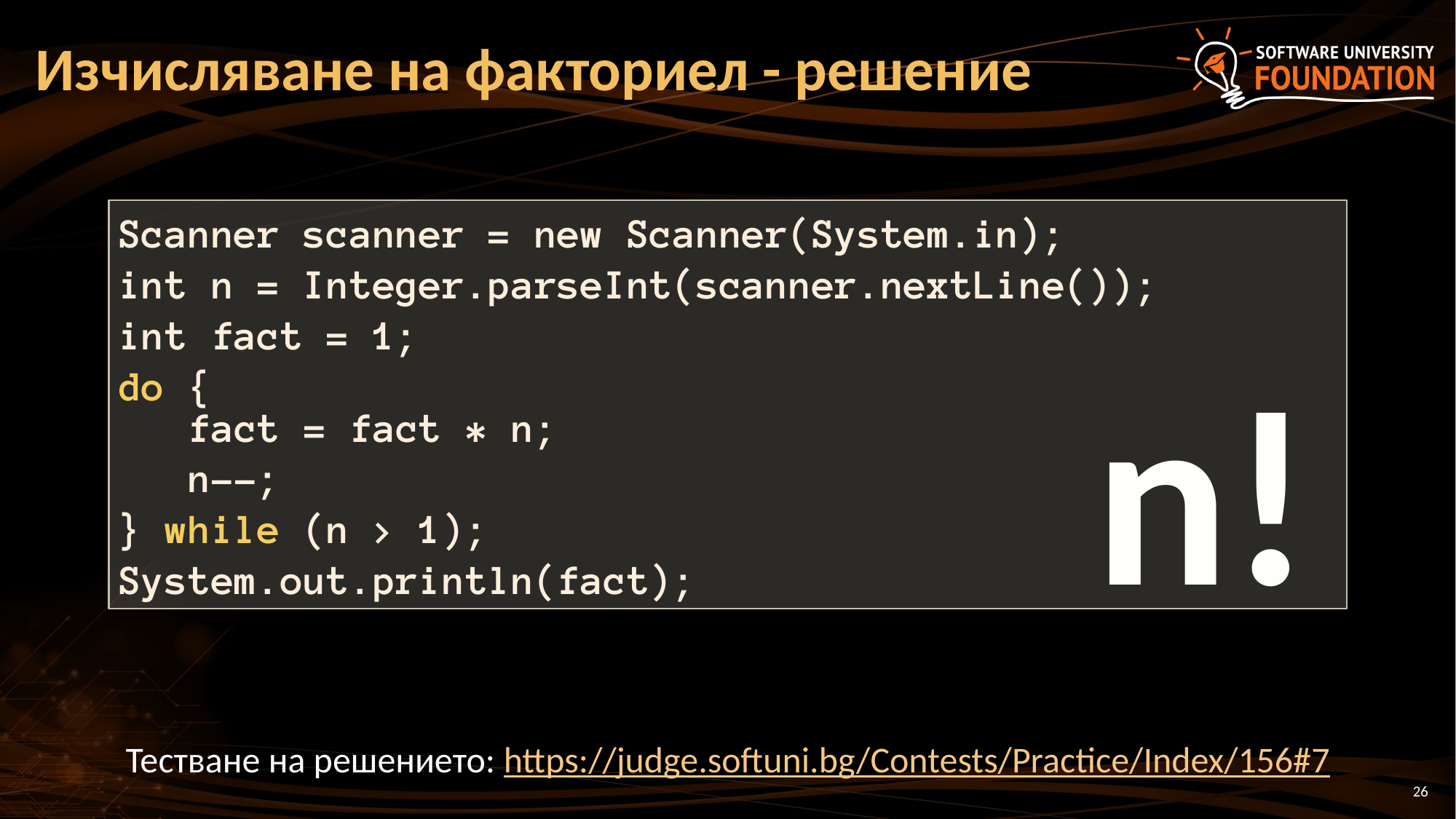

# Изчисляване на факториел - решение
Scanner scanner = new Scanner(System.in);
int n = Integer.parseInt(scanner.nextLine());
int fact = 1;
do {
   fact = fact * n;
   n--;
} while (n > 1);
System.out.println(fact);
n!
Тестване на решението: https://judge.softuni.bg/Contests/Practice/Index/156#7
26